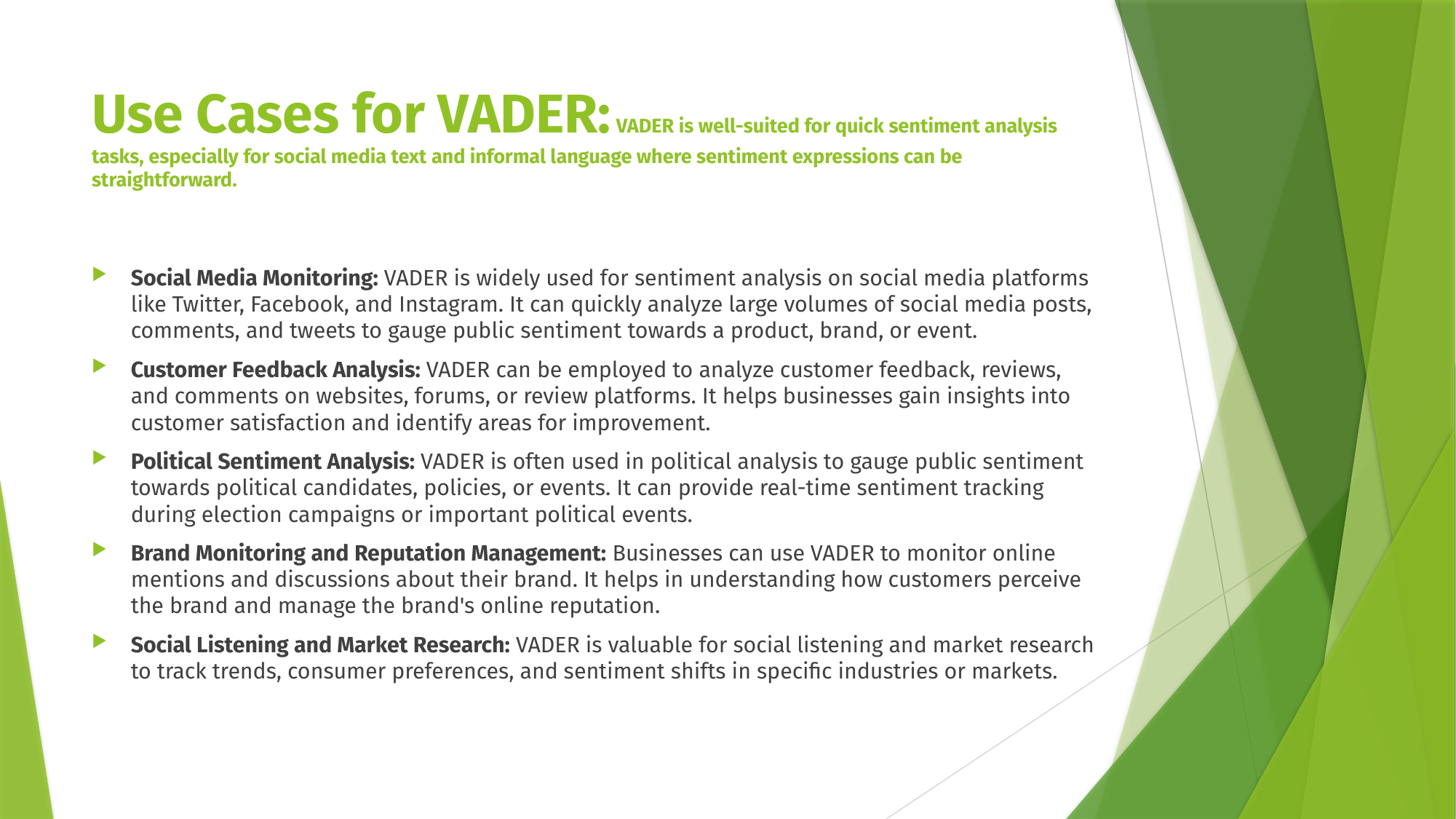

# Use Cases for VADER: VADER is well-suited for quick sentiment analysis tasks, especially for social media text and informal language where sentiment expressions can be straightforward.
Social Media Monitoring: VADER is widely used for sentiment analysis on social media platforms like Twitter, Facebook, and Instagram. It can quickly analyze large volumes of social media posts, comments, and tweets to gauge public sentiment towards a product, brand, or event.
Customer Feedback Analysis: VADER can be employed to analyze customer feedback, reviews, and comments on websites, forums, or review platforms. It helps businesses gain insights into customer satisfaction and identify areas for improvement.
Political Sentiment Analysis: VADER is often used in political analysis to gauge public sentiment towards political candidates, policies, or events. It can provide real-time sentiment tracking during election campaigns or important political events.
Brand Monitoring and Reputation Management: Businesses can use VADER to monitor online mentions and discussions about their brand. It helps in understanding how customers perceive the brand and manage the brand's online reputation.
Social Listening and Market Research: VADER is valuable for social listening and market research to track trends, consumer preferences, and sentiment shifts in specific industries or markets.